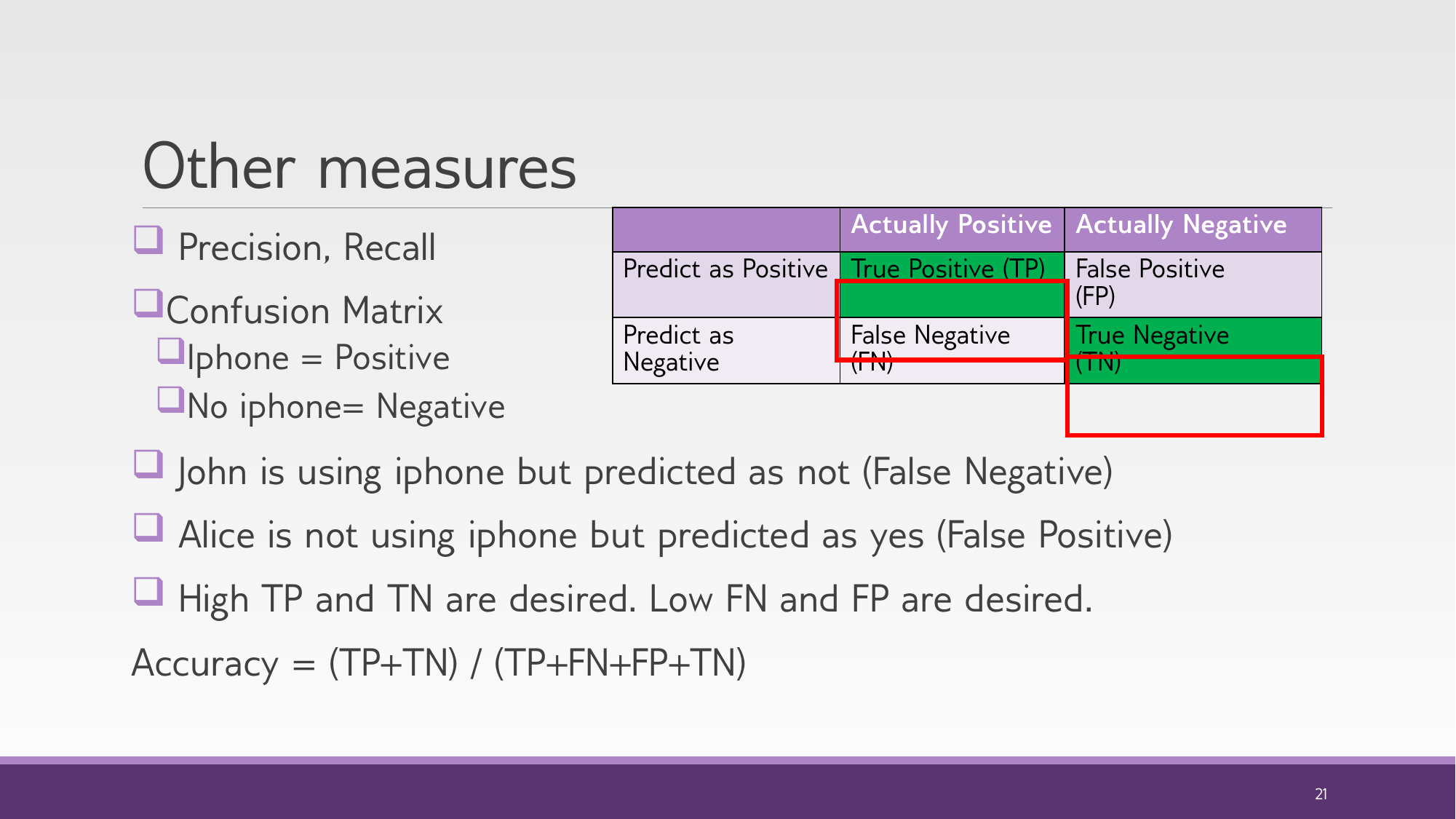

# Other measures
|  | Actually Positive | Actually Negative |
| --- | --- | --- |
| Predict as Positive | True Positive (TP) | False Positive (FP) |
| Predict as Negative | False Negative (FN) | True Negative (TN) |
 Precision, Recall
Confusion Matrix
Iphone = Positive
No iphone= Negative
 John is using iphone but predicted as not (False Negative)
 Alice is not using iphone but predicted as yes (False Positive)
 High TP and TN are desired. Low FN and FP are desired.
Accuracy = (TP+TN) / (TP+FN+FP+TN)

21